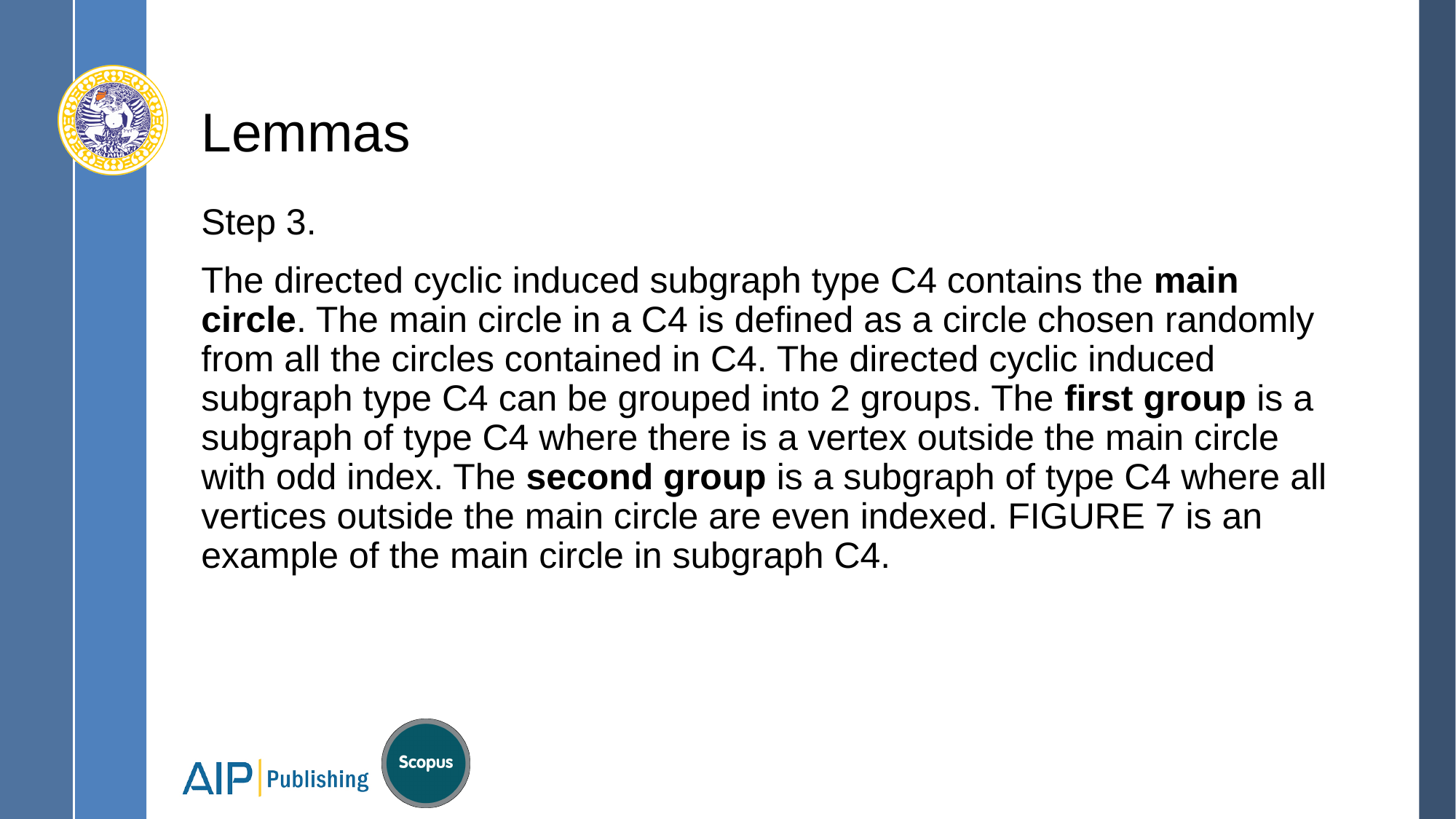

# Lemmas
Step 3.
The directed cyclic induced subgraph type C4 contains the main circle. The main circle in a C4 is defined as a circle chosen randomly from all the circles contained in C4. The directed cyclic induced subgraph type C4 can be grouped into 2 groups. The first group is a subgraph of type C4 where there is a vertex outside the main circle with odd index. The second group is a subgraph of type C4 where all vertices outside the main circle are even indexed. FIGURE 7 is an example of the main circle in subgraph C4.